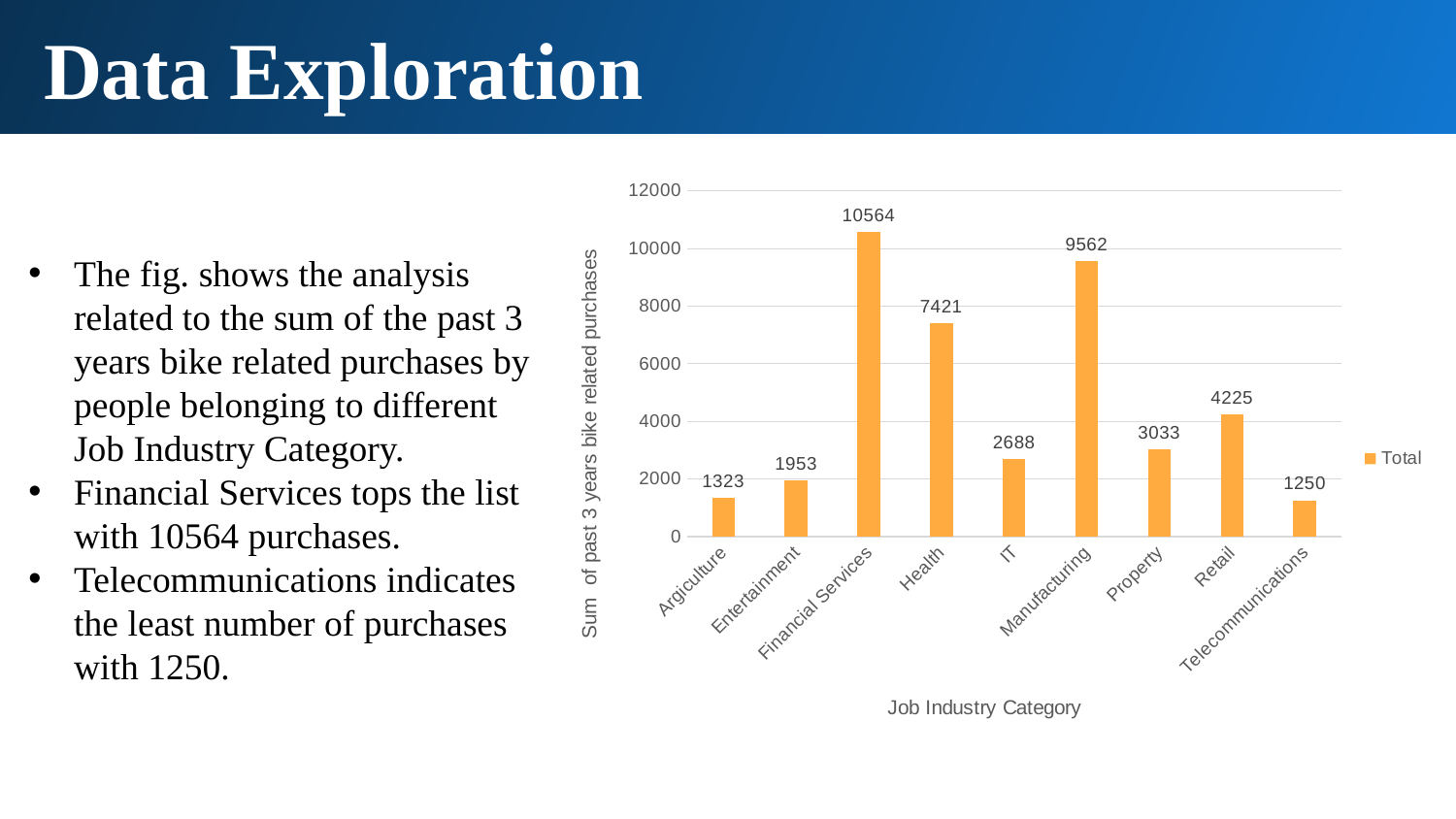

Data Exploration

### Chart

| Category | Total |
|---|---|
| Argiculture | 1323.0 |
| Entertainment | 1953.0 |
| Financial Services | 10564.0 |
| Health | 7421.0 |
| IT | 2688.0 |
| Manufacturing | 9562.0 |
| Property | 3033.0 |
| Retail | 4225.0 |
| Telecommunications | 1250.0 |
The fig. shows the analysis related to the sum of the past 3 years bike related purchases by people belonging to different Job Industry Category.
Financial Services tops the list with 10564 purchases.
Telecommunications indicates the least number of purchases with 1250.